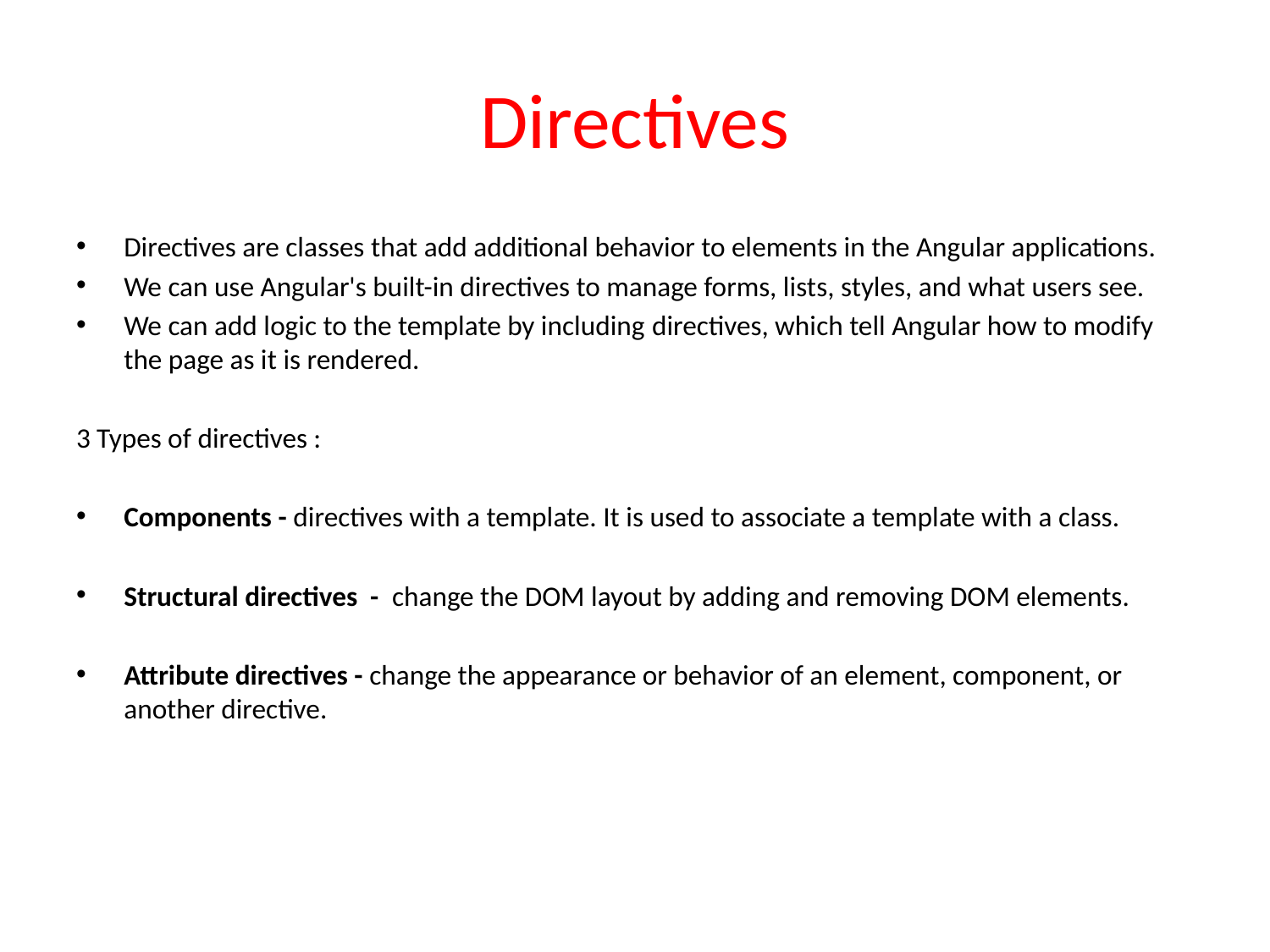

# Directives
Directives are classes that add additional behavior to elements in the Angular applications.
We can use Angular's built-in directives to manage forms, lists, styles, and what users see.
We can add logic to the template by including directives, which tell Angular how to modify the page as it is rendered.

3 Types of directives :

Components - directives with a template. It is used to associate a template with a class.

Structural directives  -  change the DOM layout by adding and removing DOM elements.

Attribute directives - change the appearance or behavior of an element, component, or another directive.